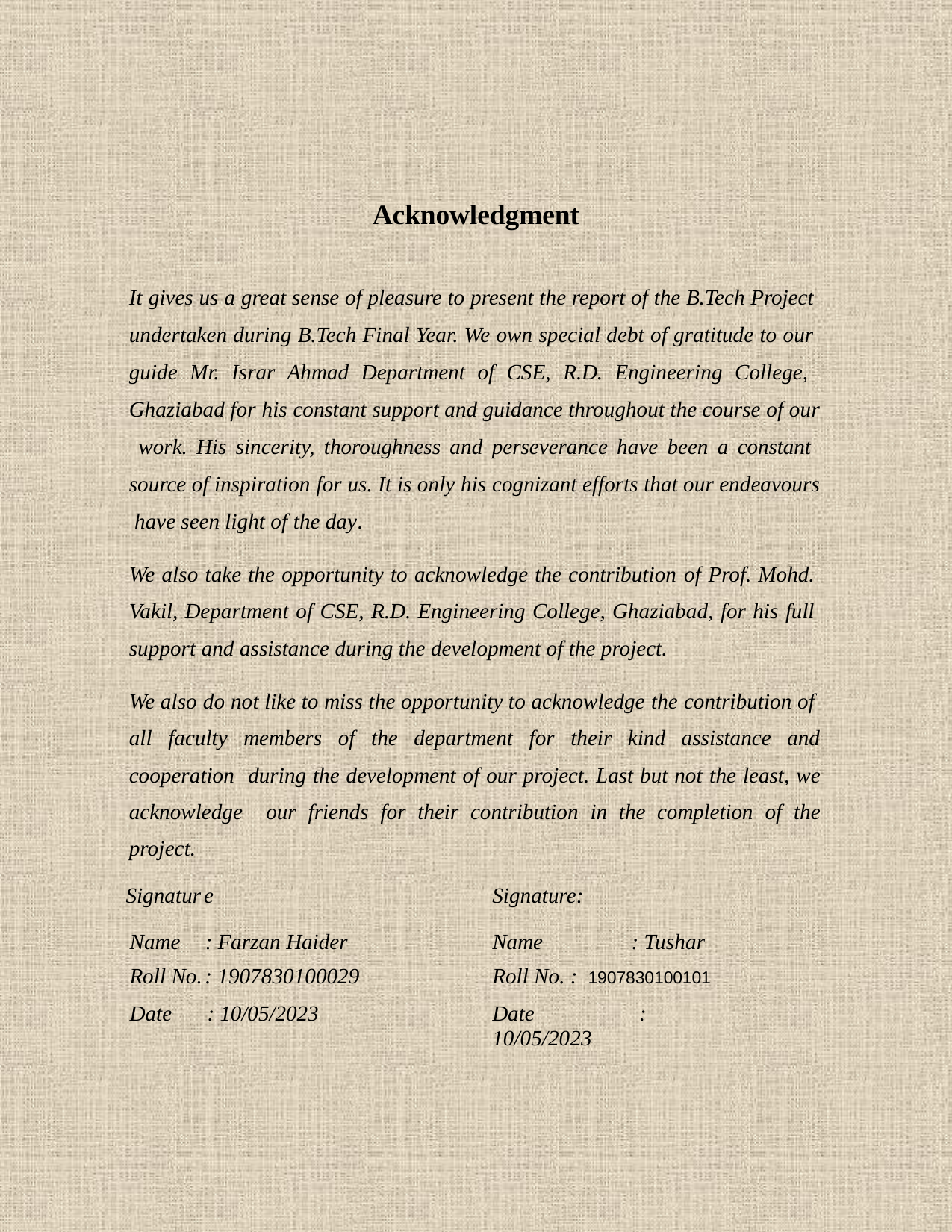

Acknowledgment

It gives us a great sense of pleasure to present the report of the B.Tech Project  undertaken during B.Tech Final Year. We own special debt of gratitude to our  guide Mr. Israr Ahmad Department of CSE, R.D. Engineering College,  Ghaziabad for his constant support and guidance throughout the course of our  work. His sincerity, thoroughness and perseverance have been a constant  source of inspiration for us. It is only his cognizant efforts that our endeavours  have seen light of the day.
We also take the opportunity to acknowledge the contribution of Prof. Mohd.  Vakil, Department of CSE, R.D. Engineering College, Ghaziabad, for his full  support and assistance during the development of the project.
We also do not like to miss the opportunity to acknowledge the contribution of  all faculty members of the department for their kind assistance and cooperation  during the development of our project. Last but not the least, we acknowledge  our friends for their contribution in the completion of the project.
| Signatur Name | e : Farzan Haider | Signature: Name : Tushar |
| --- | --- | --- |
| Roll No. | : 1907830100029 | Roll No. : 1907830100101 |
| Date | : 10/05/2023 | Date : 10/05/2023 |